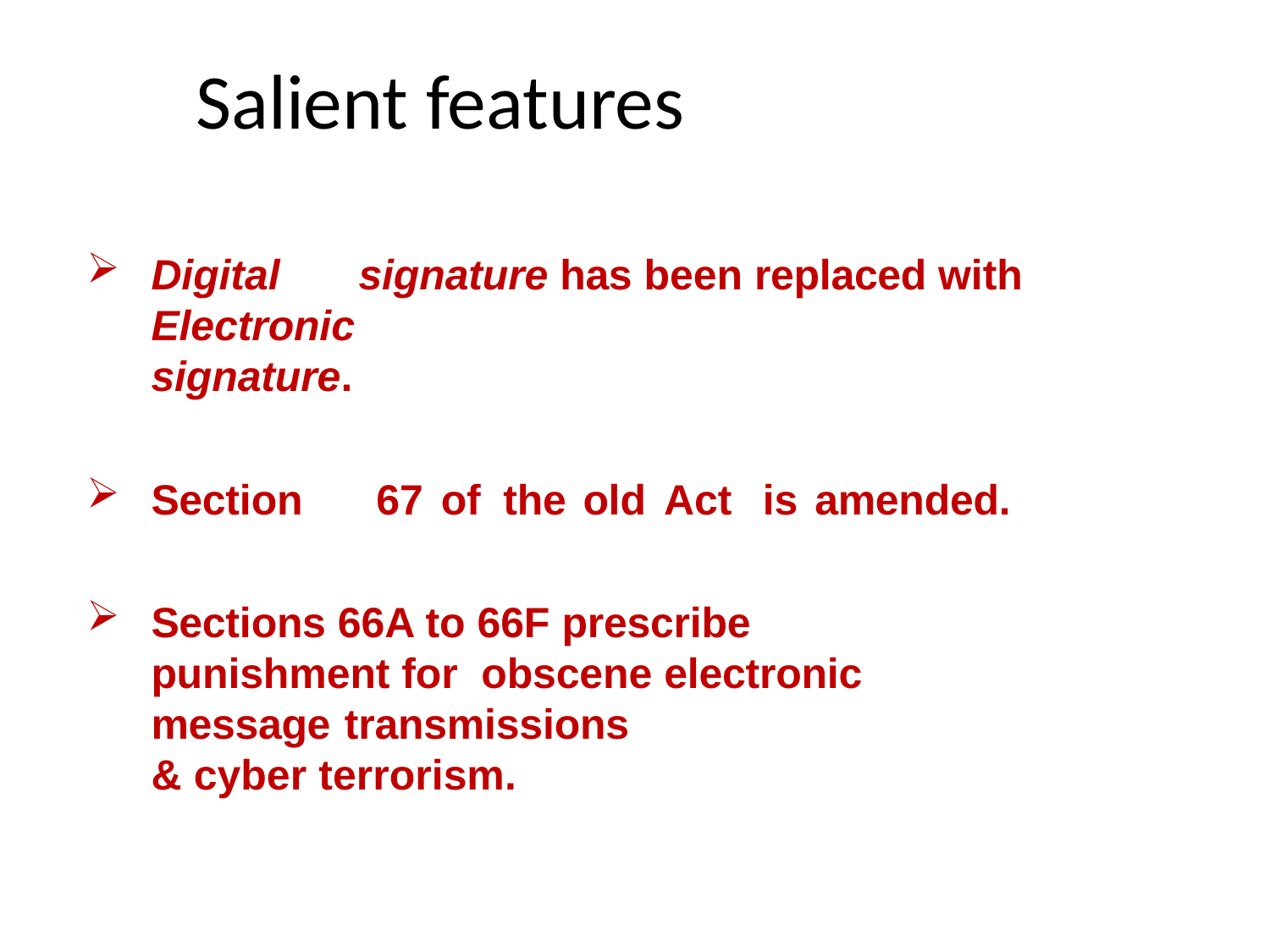

# Salient features
Digital	signature has been replaced with Electronic
signature.

Section	67	of	the	old	Act	is	amended.

Sections 66A to 66F prescribe punishment for  obscene electronic message transmissions
& cyber terrorism.